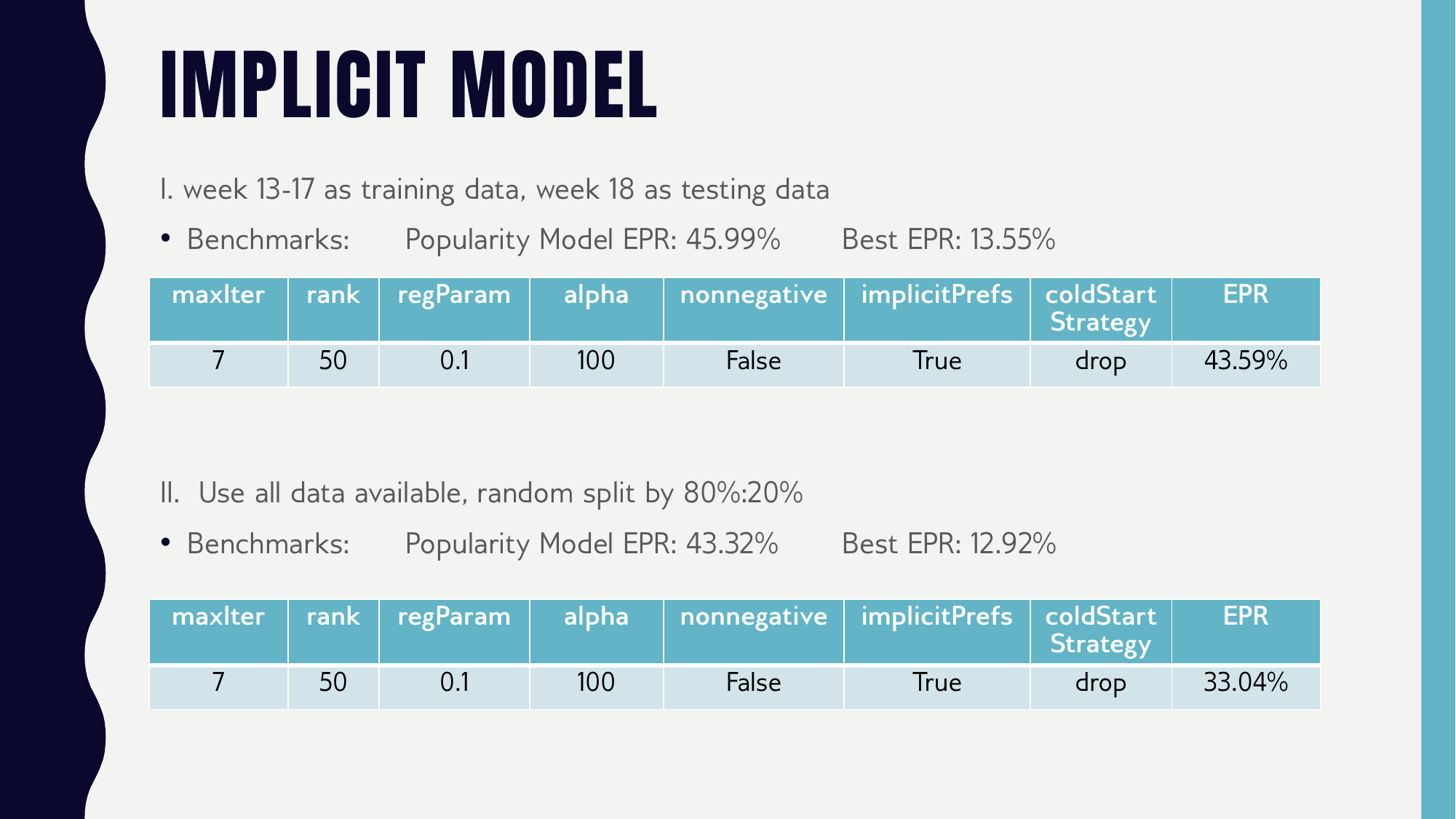

# implicit model
I. week 13-17 as training data, week 18 as testing data
Benchmarks:	Popularity Model EPR: 45.99%	Best EPR: 13.55%

II.  Use all data available, random split by 80%:20%
Benchmarks:	Popularity Model EPR: 43.32%	Best EPR: 12.92%

| maxIter | rank | regParam | alpha | nonnegative | implicitPrefs | coldStartStrategy | EPR |
| --- | --- | --- | --- | --- | --- | --- | --- |
| 7 | 50 | 0.1 | 100 | False | True | drop | 43.59% |
| maxIter | rank | regParam | alpha | nonnegative | implicitPrefs | coldStartStrategy | EPR |
| --- | --- | --- | --- | --- | --- | --- | --- |
| 7 | 50 | 0.1 | 100 | False | True | drop | 33.04% |